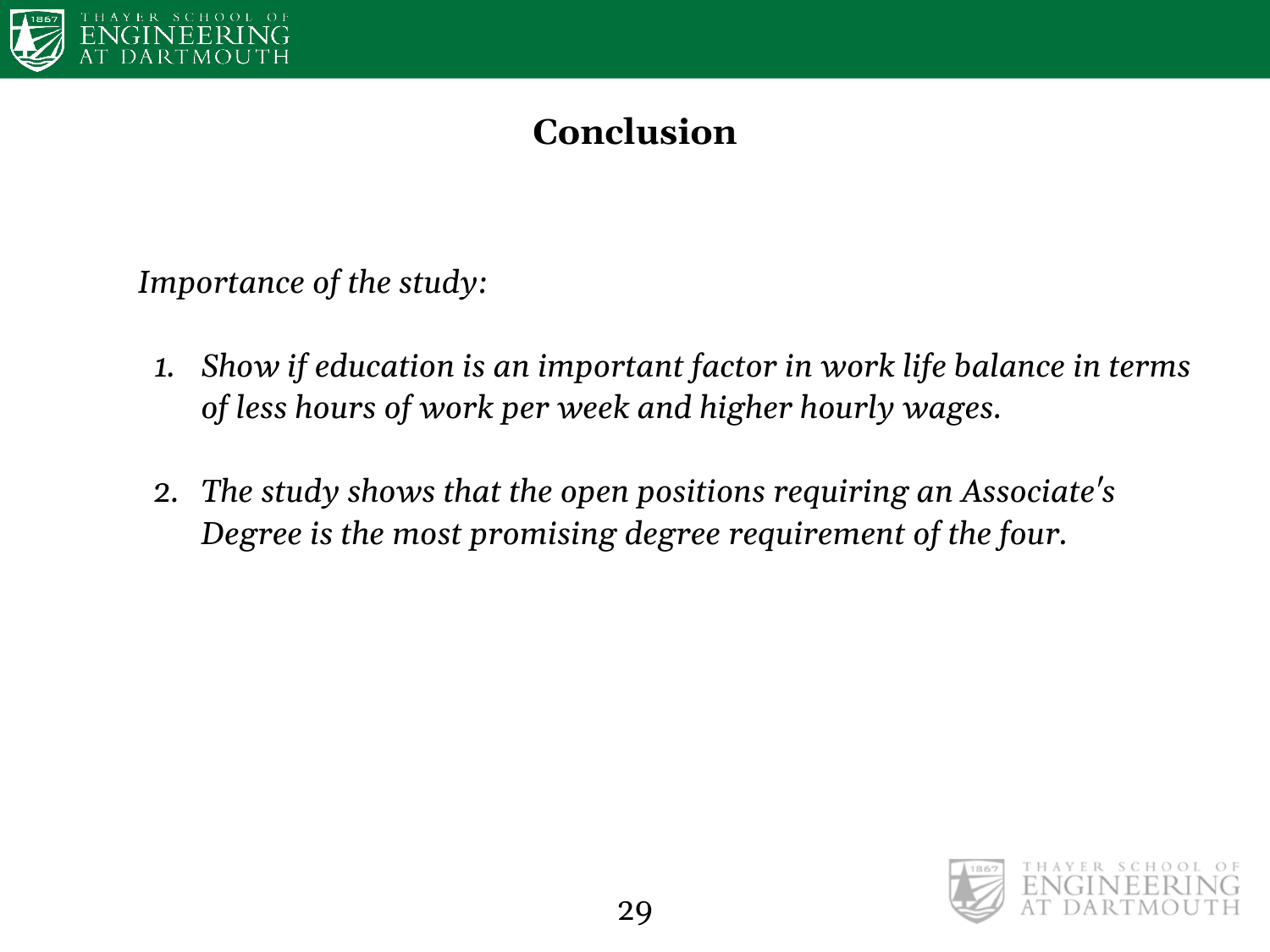

# Conclusion

Importance of the study:

Show if education is an important factor in work life balance in terms of less hours of work per week and higher hourly wages.

The study shows that the open positions requiring an Associate's Degree is the most promising degree requirement of the four.

29